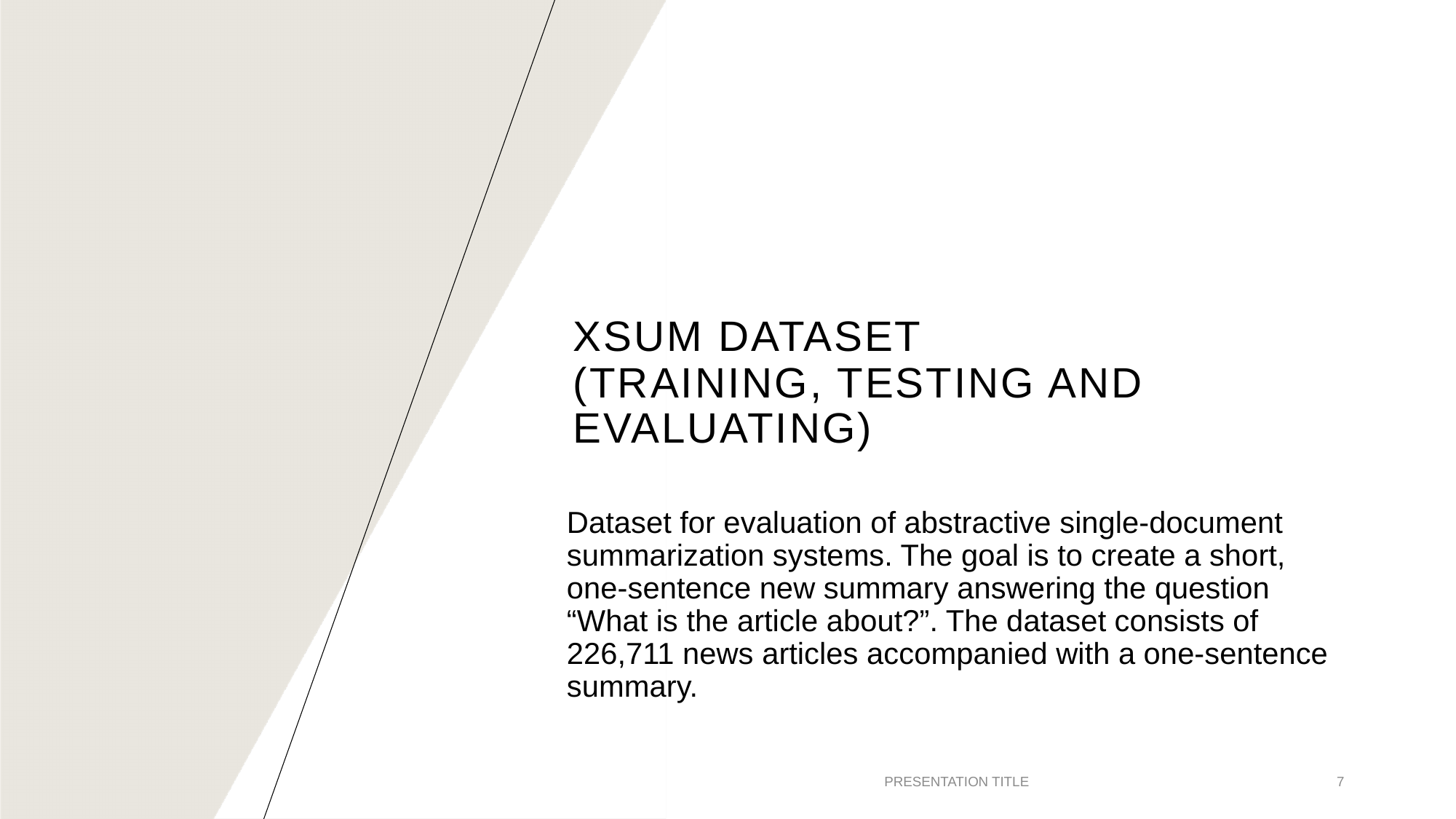

# XSum dataset
(training, testing and evaluating)
Dataset for evaluation of abstractive single-document summarization systems. The goal is to create a short, one-sentence new summary answering the question “What is the article about?”. The dataset consists of 226,711 news articles accompanied with a one-sentence summary.
PRESENTATION TITLE
7